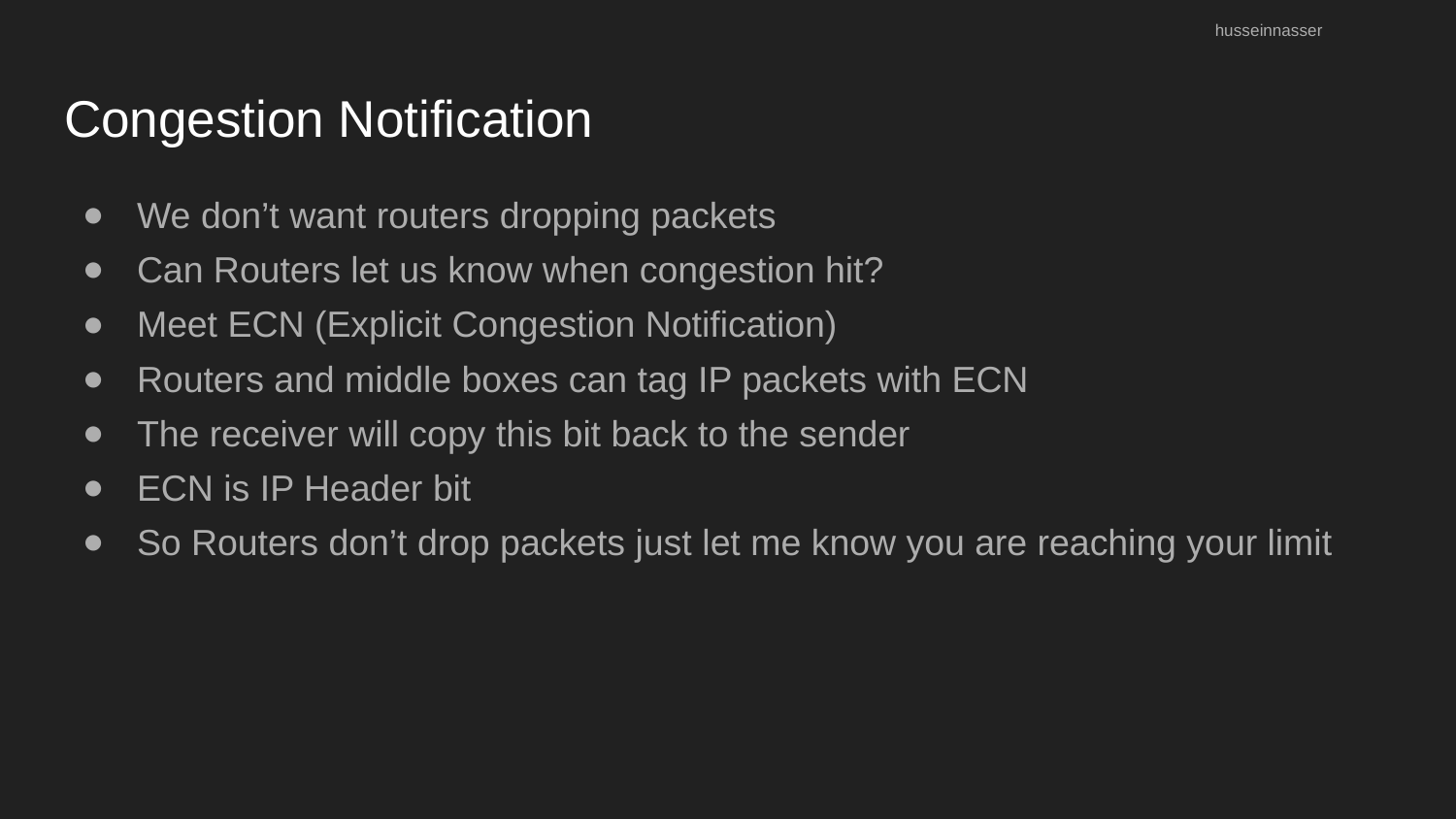

husseinnasser
# Congestion Notification
We don’t want routers dropping packets
Can Routers let us know when congestion hit?
Meet ECN (Explicit Congestion Notification)
Routers and middle boxes can tag IP packets with ECN
The receiver will copy this bit back to the sender
ECN is IP Header bit
So Routers don’t drop packets just let me know you are reaching your limit